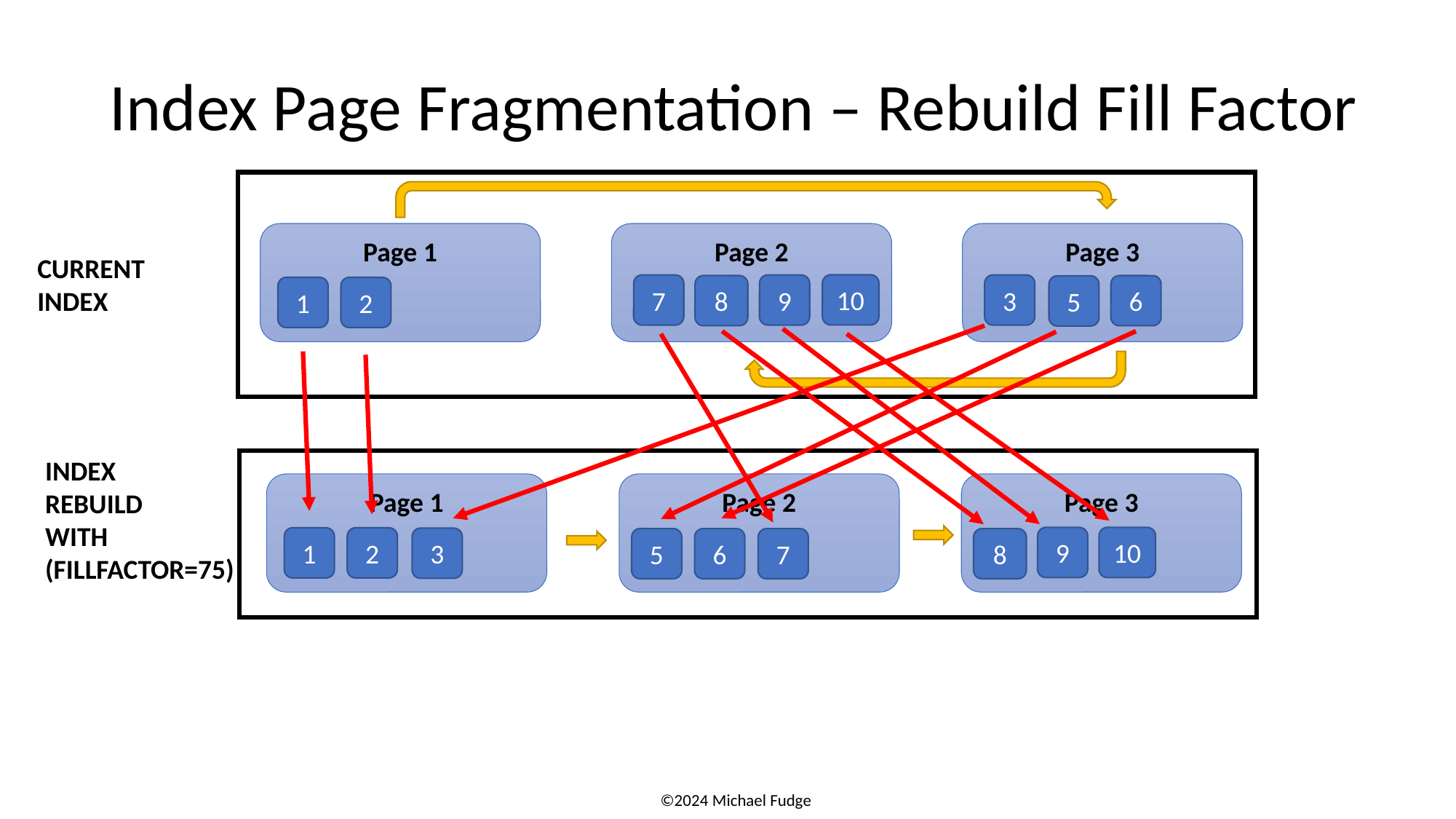

Index Page Fragmentation – Rebuild Fill Factor

Page 1
Page 2
Page 3
10
9
7
3
8
6
5
2
1

CURRENT
INDEX
INDEX
REBUILD
WITH
(FILLFACTOR=75)

Page 1
Page 2
Page 3

9
10
2
1
3
5
6
7
8